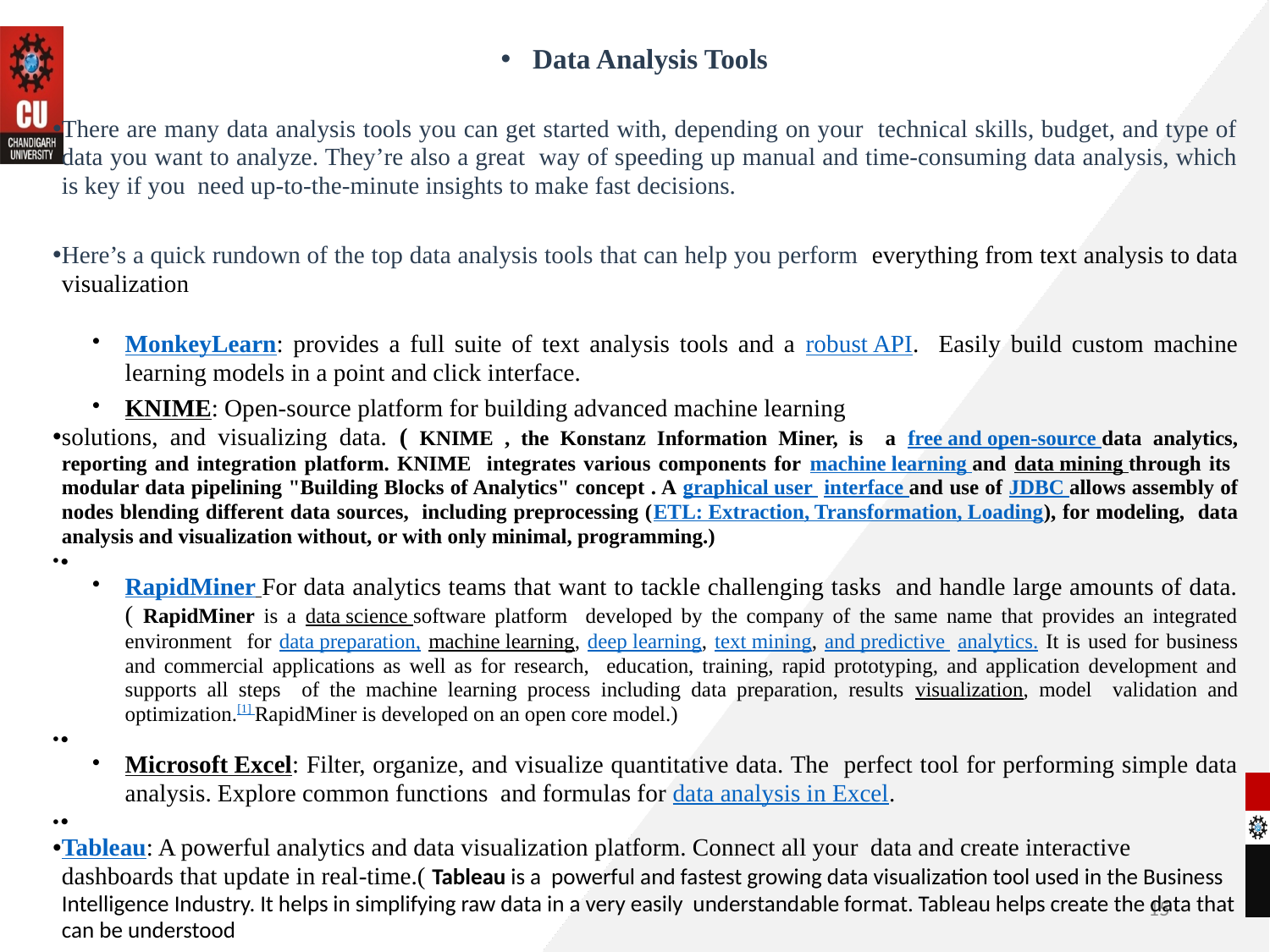

Data Analysis Tools

There are many data analysis tools you can get started with, depending on your  technical skills, budget, and type of data you want to analyze. They’re also a great  way of speeding up manual and time-consuming data analysis, which is key if you  need up-to-the-minute insights to make fast decisions.

Here’s a quick rundown of the top data analysis tools that can help you perform  everything from text analysis to data visualization

MonkeyLearn: provides a full suite of text analysis tools and a robust API.  Easily build custom machine learning models in a point and click interface.
KNIME: Open-source platform for building advanced machine learning
solutions, and visualizing data. ( KNIME , the Konstanz Information Miner, is  a free and open-source data analytics, reporting and integration platform. KNIME  integrates various components for machine learning and data mining through its  modular data pipelining "Building Blocks of Analytics" concept . A graphical user  interface and use of JDBC allows assembly of nodes blending different data sources,  including preprocessing (ETL: Extraction, Transformation, Loading), for modeling,  data analysis and visualization without, or with only minimal, programming.)
•
RapidMiner For data analytics teams that want to tackle challenging tasks  and handle large amounts of data.( RapidMiner is a data science software platform  developed by the company of the same name that provides an integrated environment  for data preparation, machine learning, deep learning, text mining, and predictive  analytics. It is used for business and commercial applications as well as for research,  education, training, rapid prototyping, and application development and supports all steps  of the machine learning process including data preparation, results visualization, model  validation and optimization.[1] RapidMiner is developed on an open core model.)
•
Microsoft Excel: Filter, organize, and visualize quantitative data. The  perfect tool for performing simple data analysis. Explore common functions  and formulas for data analysis in Excel.
•
Tableau: A powerful analytics and data visualization platform. Connect all your  data and create interactive dashboards that update in real-time.( Tableau is a  powerful and fastest growing data visualization tool used in the Business  Intelligence Industry. It helps in simplifying raw data in a very easily  understandable format. Tableau helps create the data that can be understood
15